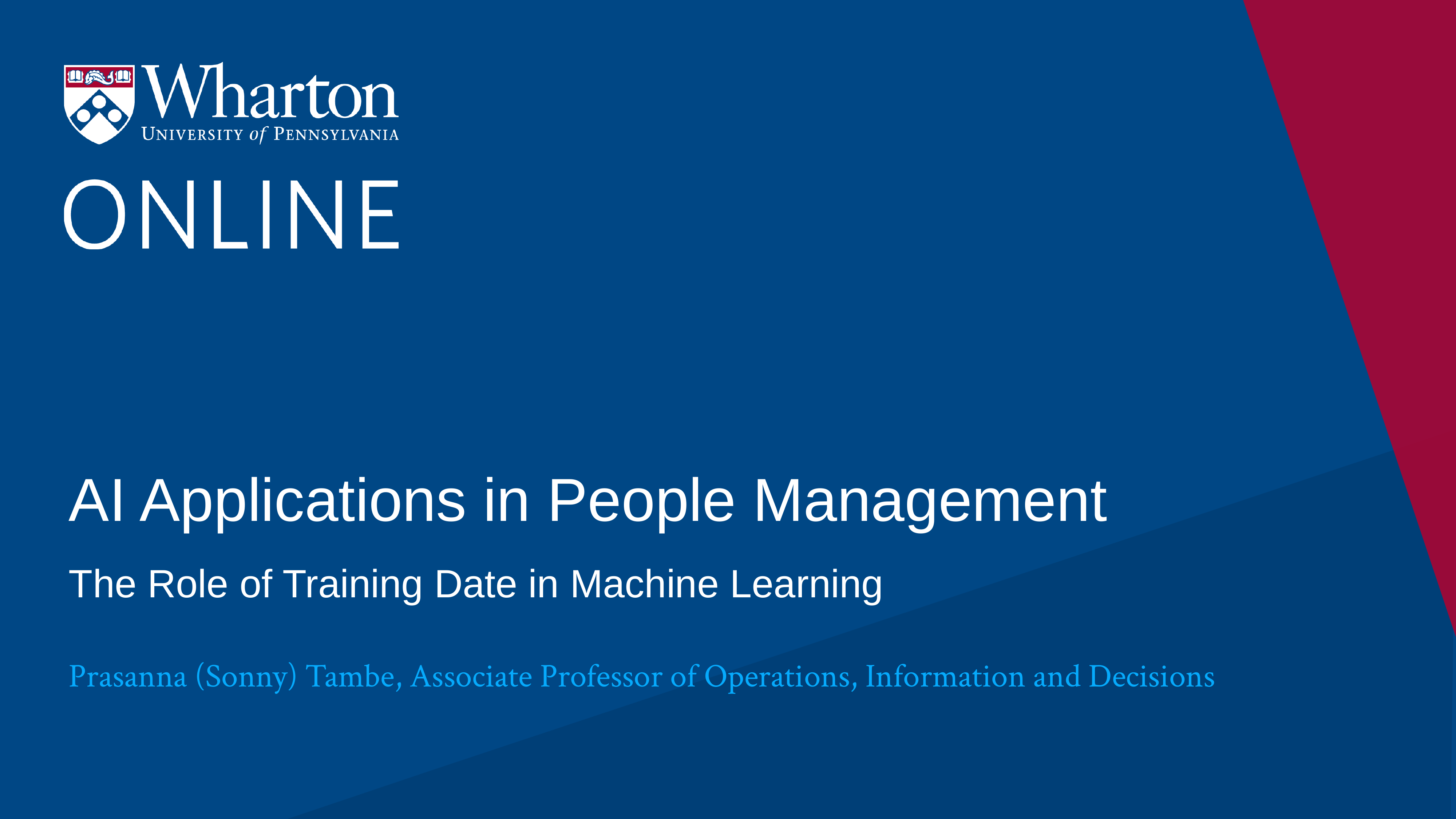

# AI Applications in People Management
The Role of Training Date in Machine Learning
Prasanna (Sonny) Tambe, Associate Professor of Operations, Information and Decisions